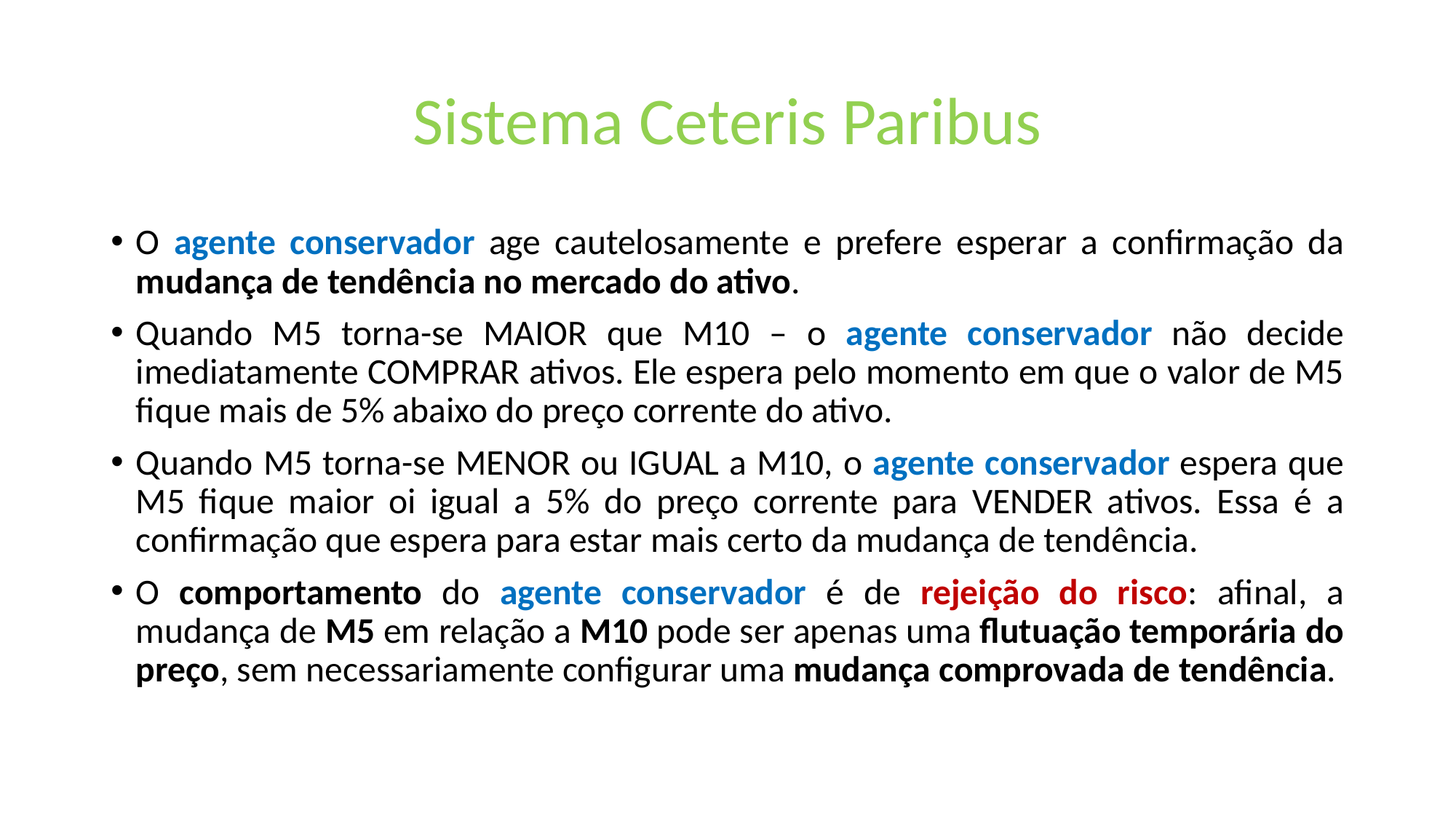

# Sistema Ceteris Paribus
O agente conservador age cautelosamente e prefere esperar a confirmação da mudança de tendência no mercado do ativo.
Quando M5 torna-se MAIOR que M10 – o agente conservador não decide imediatamente COMPRAR ativos. Ele espera pelo momento em que o valor de M5 fique mais de 5% abaixo do preço corrente do ativo.
Quando M5 torna-se MENOR ou IGUAL a M10, o agente conservador espera que M5 fique maior oi igual a 5% do preço corrente para VENDER ativos. Essa é a confirmação que espera para estar mais certo da mudança de tendência.
O comportamento do agente conservador é de rejeição do risco: afinal, a mudança de M5 em relação a M10 pode ser apenas uma flutuação temporária do preço, sem necessariamente configurar uma mudança comprovada de tendência.